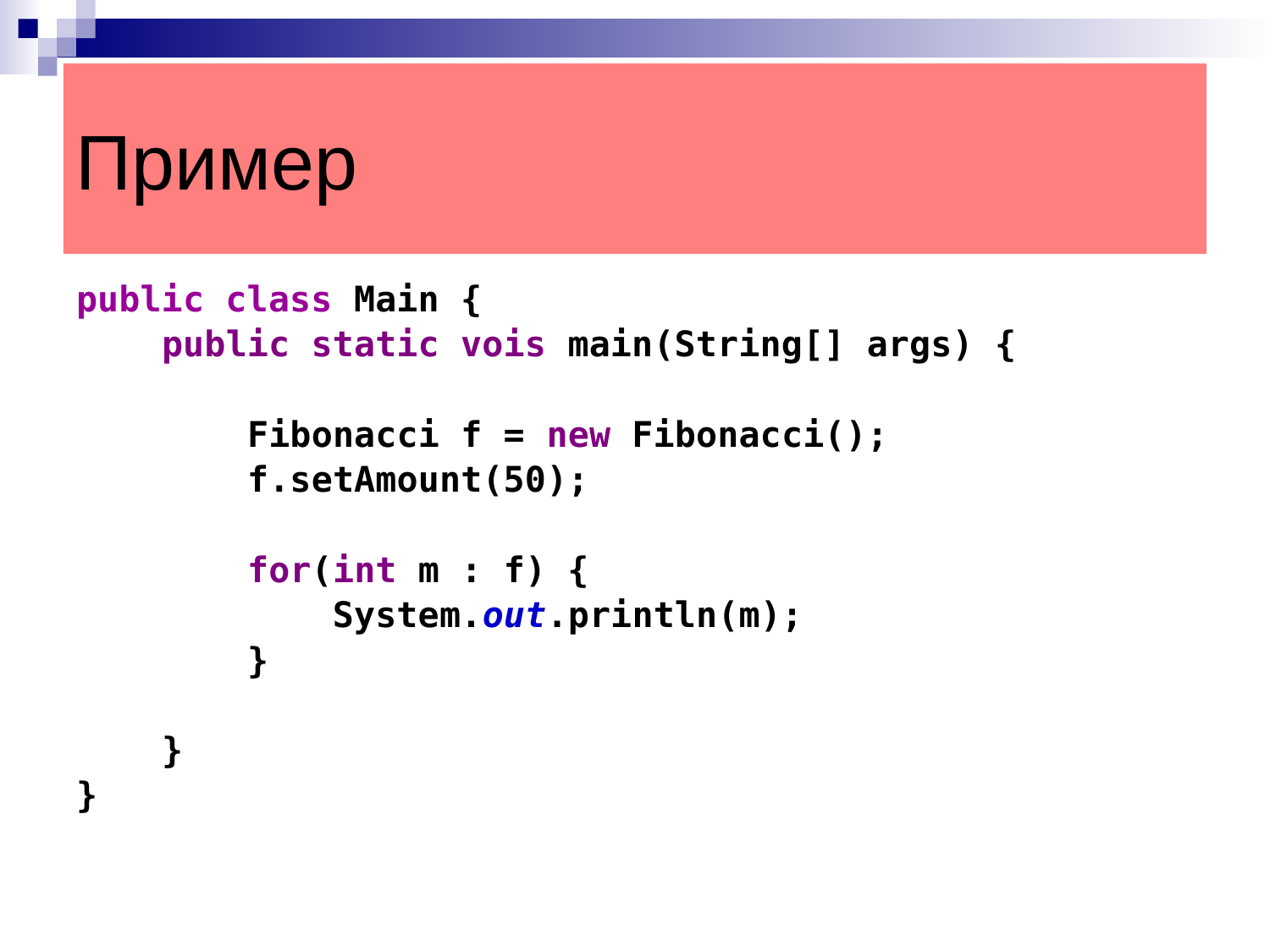

Пример
public class Main {
    public static vois main(String[] args) {

        Fibonacci f = new Fibonacci();
        f.setAmount(50);

        for(int m : f) {
            System.out.println(m);
        }

    }
}